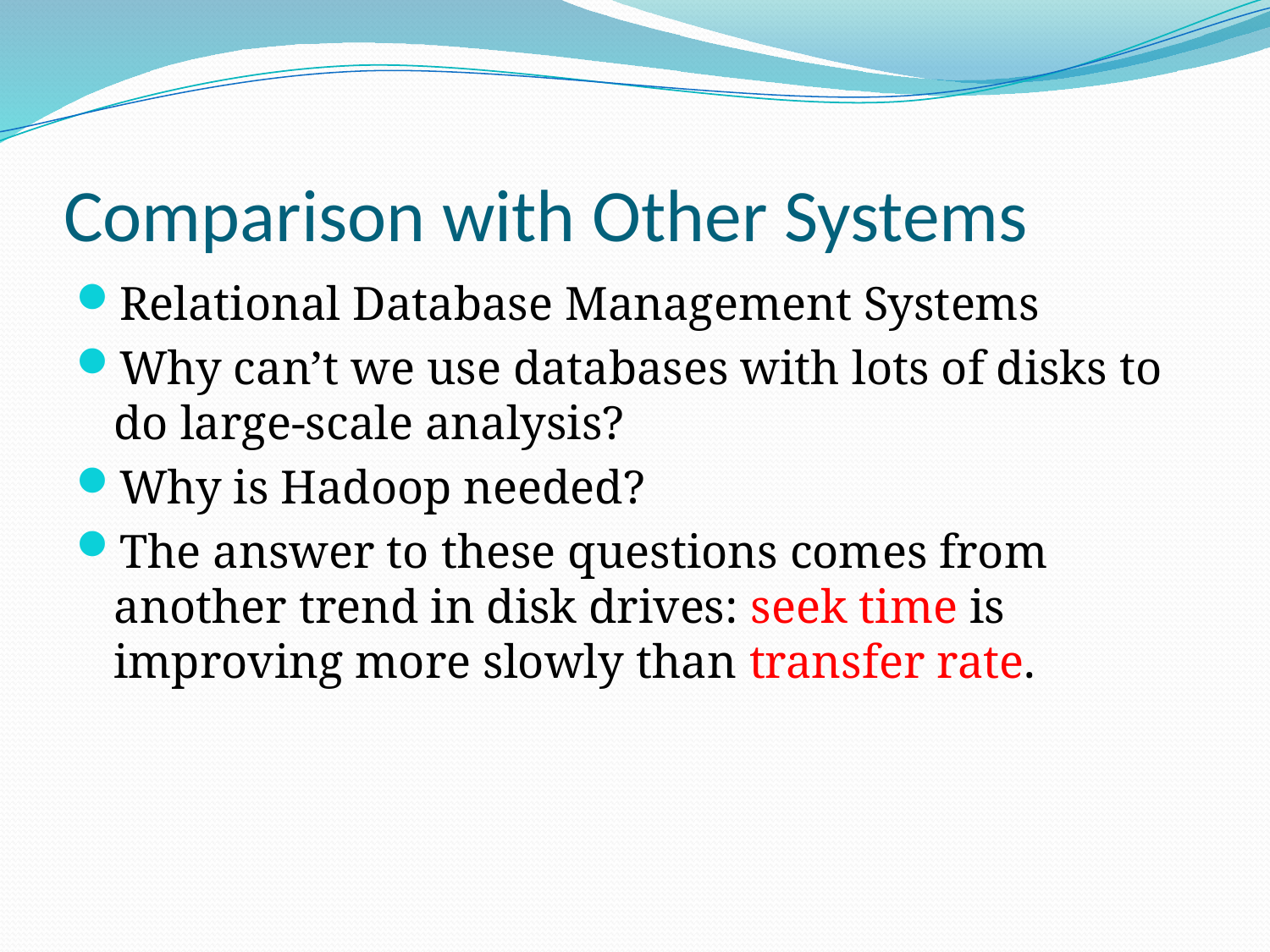

# Comparison with Other Systems
Relational Database Management Systems
Why can’t we use databases with lots of disks to do large-scale analysis?
Why is Hadoop needed?
The answer to these questions comes from another trend in disk drives: seek time is improving more slowly than transfer rate.